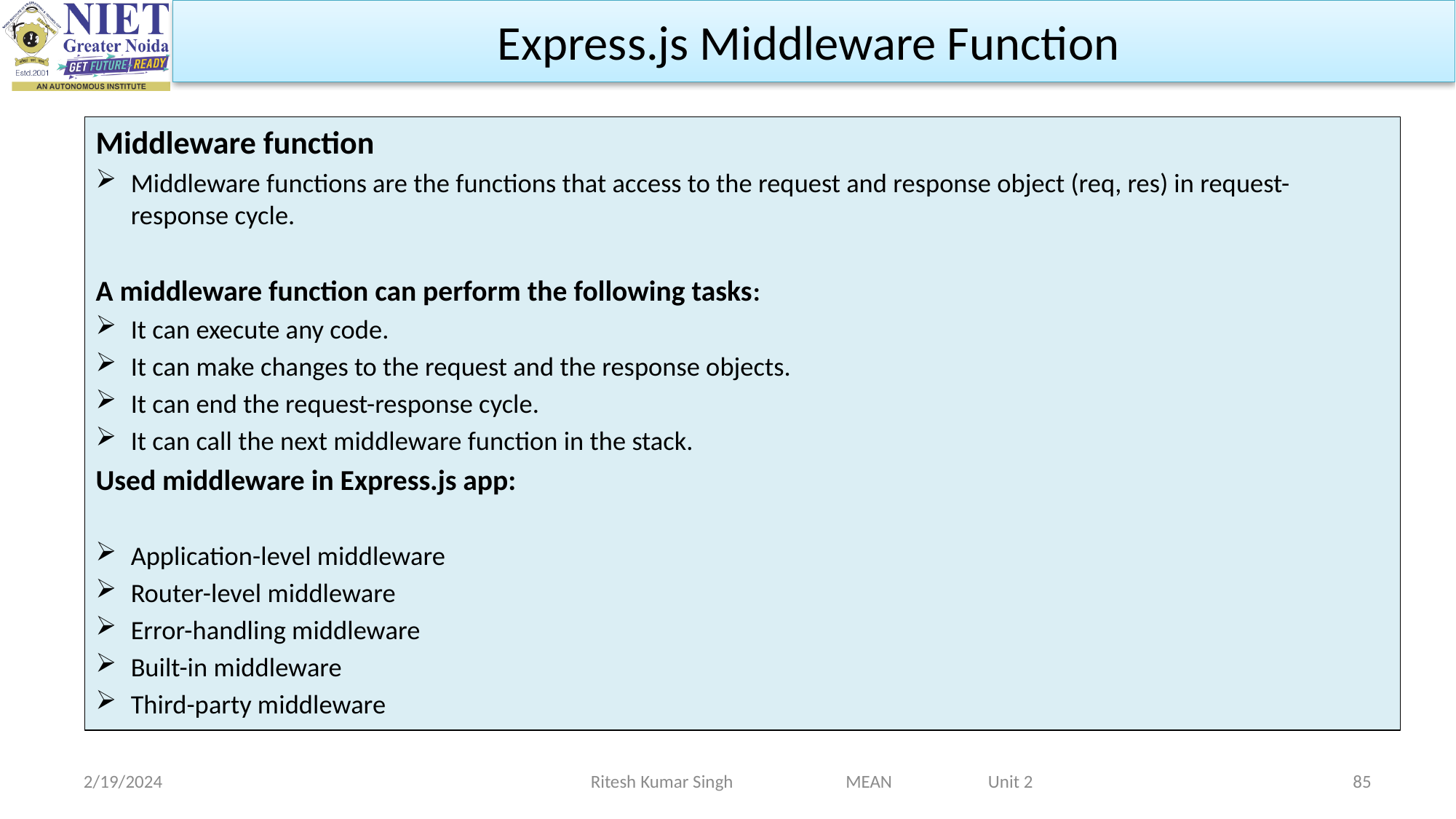

Express.js Middleware Function
Middleware function
Middleware functions are the functions that access to the request and response object (req, res) in request-response cycle.

A middleware function can perform the following tasks:
It can execute any code.
It can make changes to the request and the response objects.
It can end the request-response cycle.
It can call the next middleware function in the stack.
Used middleware in Express.js app:

Application-level middleware
Router-level middleware
Error-handling middleware
Built-in middleware
Third-party middleware
2/19/2024
Ritesh Kumar Singh                           MEAN                       Unit 2
85